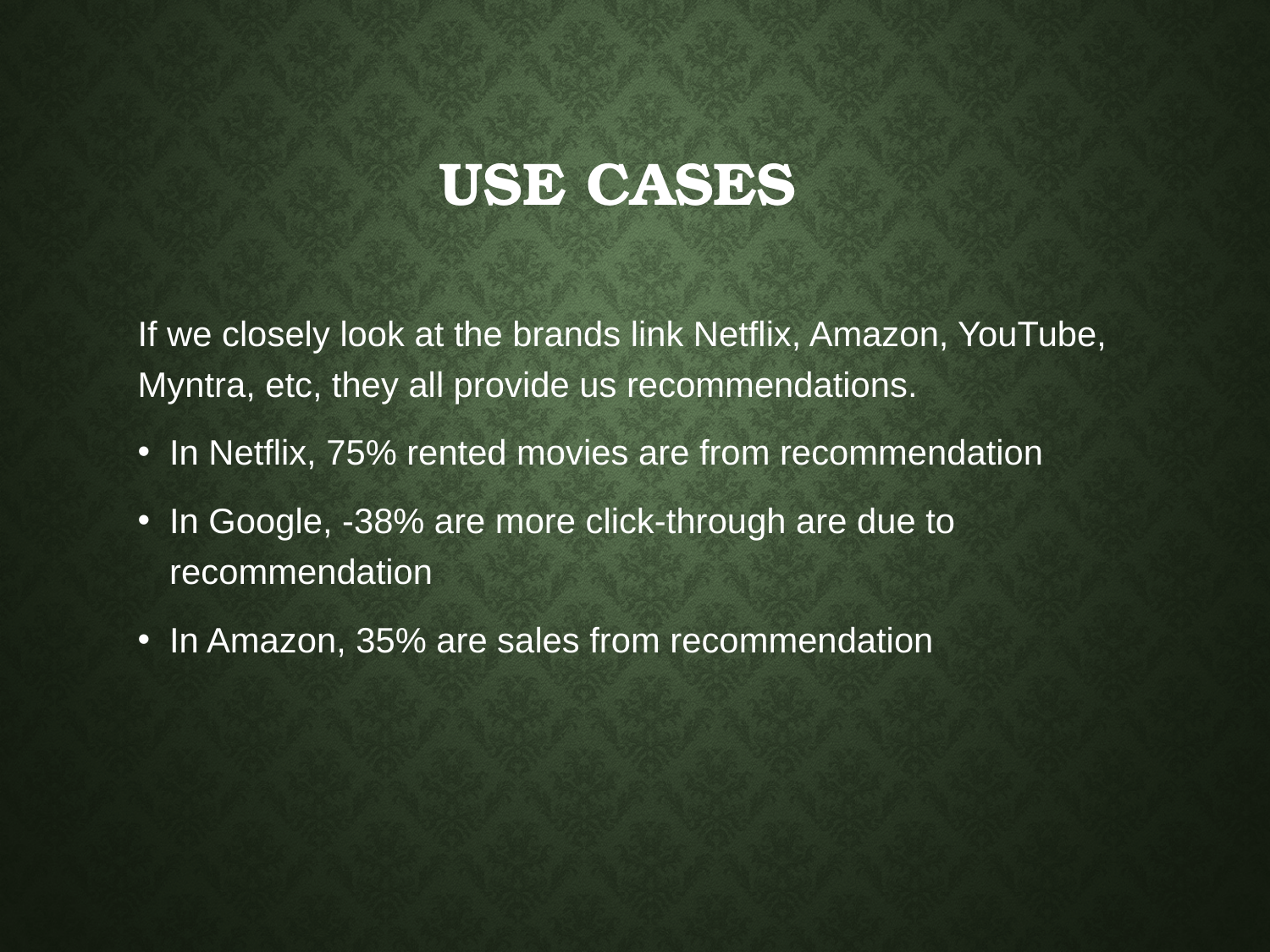

# Use cases
If we closely look at the brands link Netflix, Amazon, YouTube, Myntra, etc, they all provide us recommendations.
In Netflix, 75% rented movies are from recommendation
In Google, -38% are more click-through are due to recommendation
In Amazon, 35% are sales from recommendation